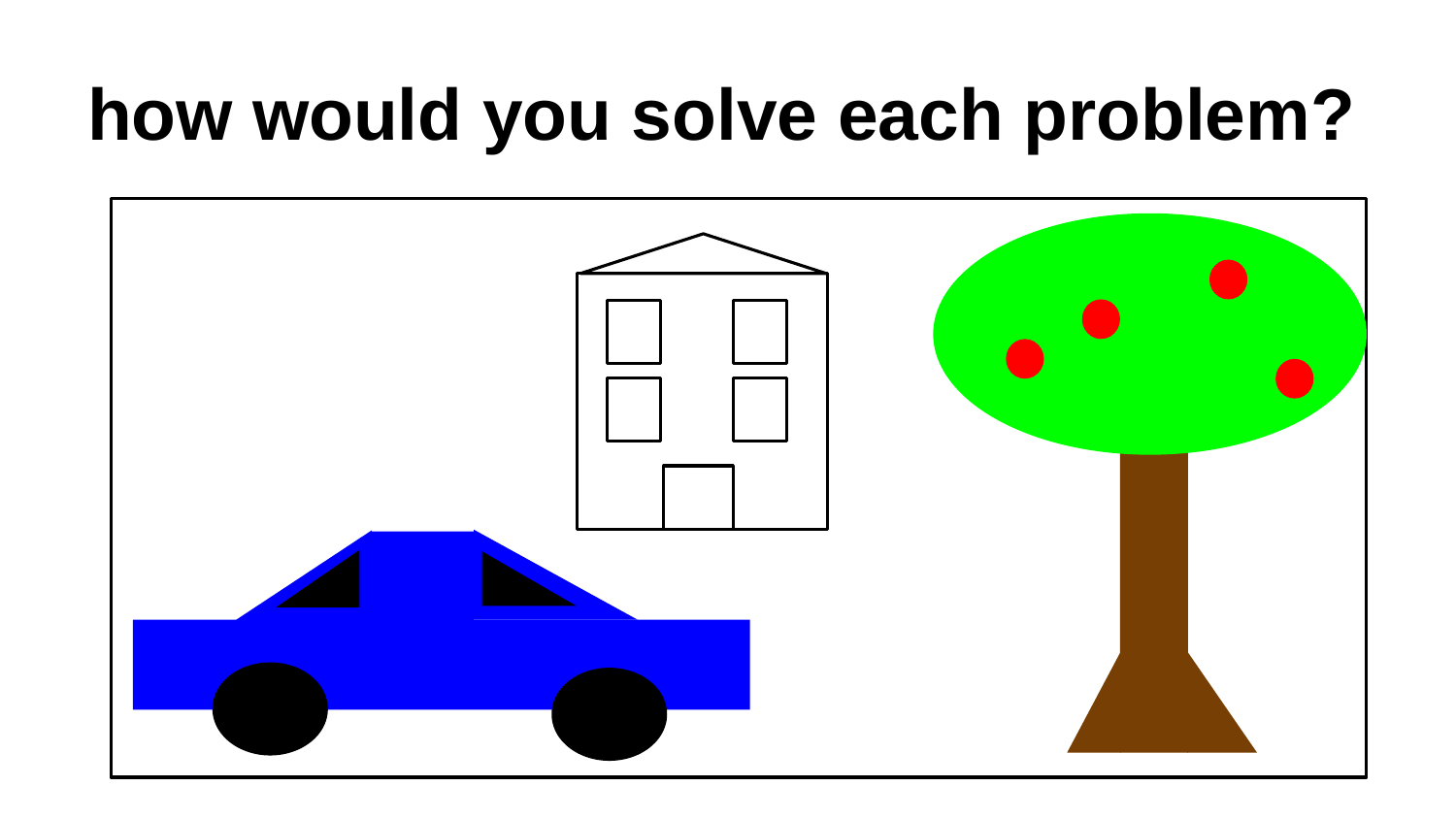

# how would you solve each problem?